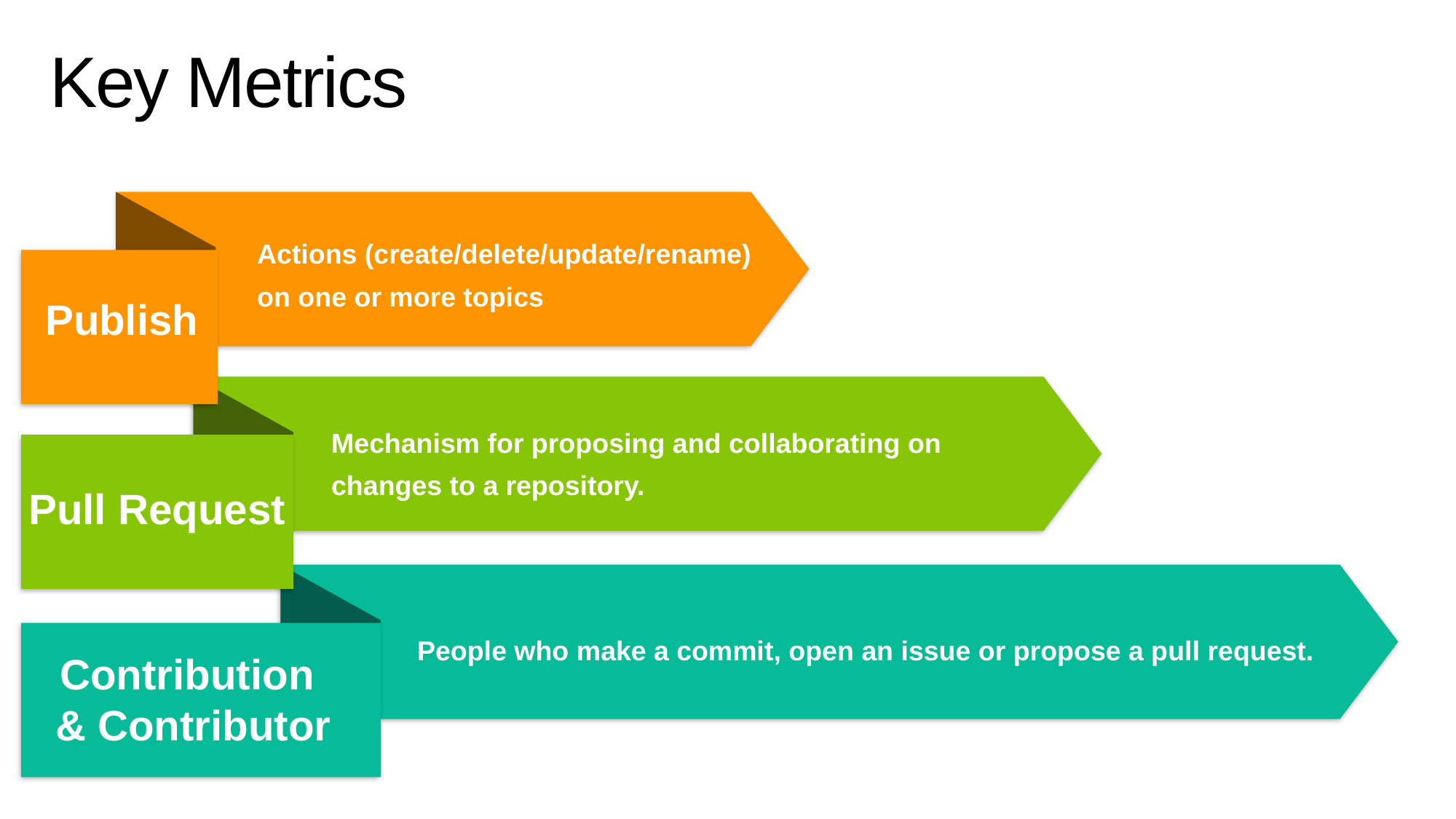

# Key Metrics

Actions (create/delete/update/rename) on one or more topics

Publish

Mechanism for proposing and collaborating on changes to a repository.

Pull Request

People who make a commit, open an issue or propose a pull request.

Contribution
& Contributor